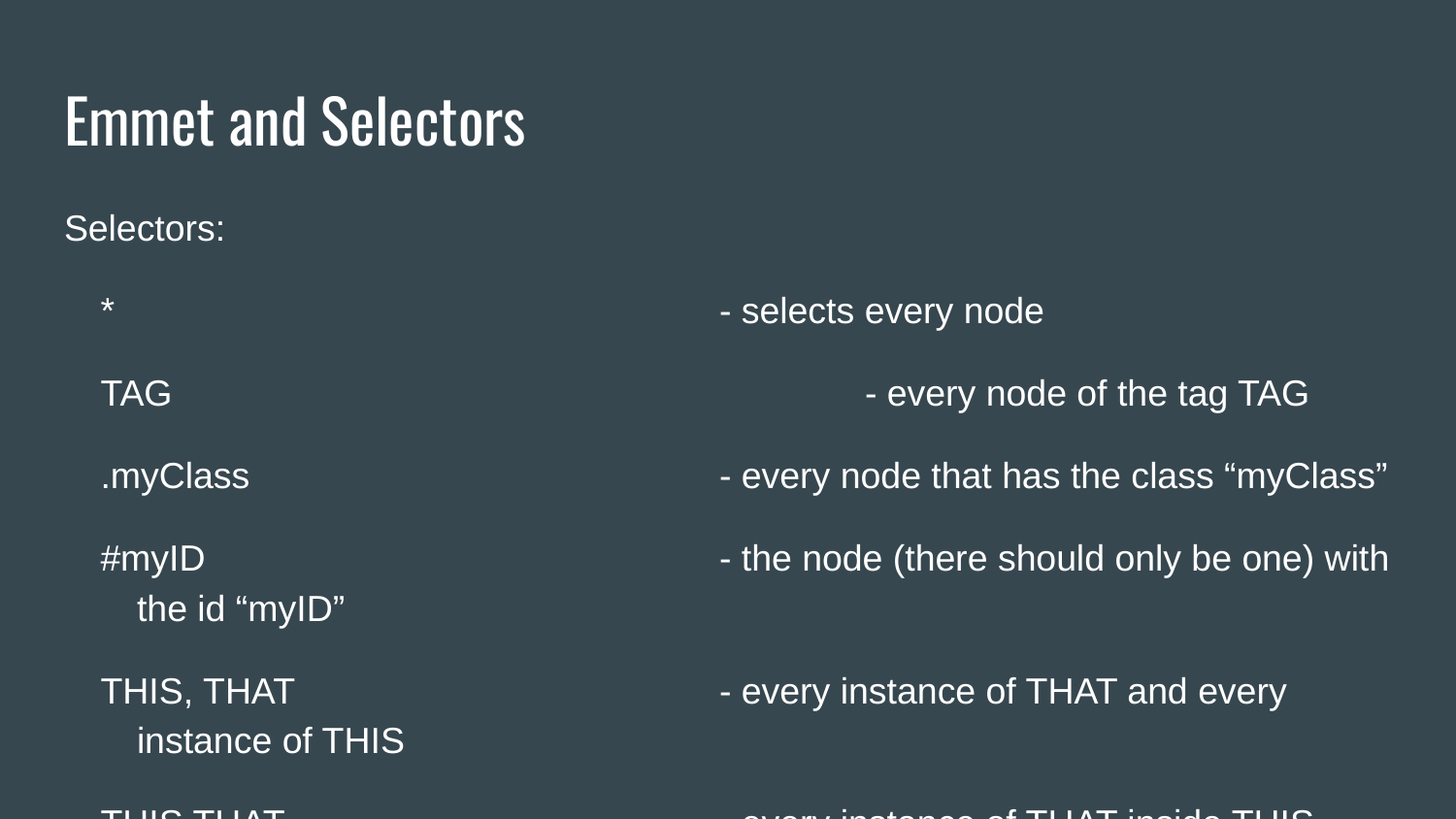

# Emmet and Selectors
Selectors:
*					- selects every node
TAG					- every node of the tag TAG
.myClass				- every node that has the class “myClass”
#myID				- the node (there should only be one) with the id “myID”
THIS, THAT 			- every instance of THAT and every instance of THIS
THIS THAT 			- every instance of THAT inside THIS
THIS > THAT		- every instance of THAT as a direct child of THIS
THIS + THAT		- every THAT that is on the same level as THIS
THIS ~ THAT		- every THAT that comes after THIS on the same level